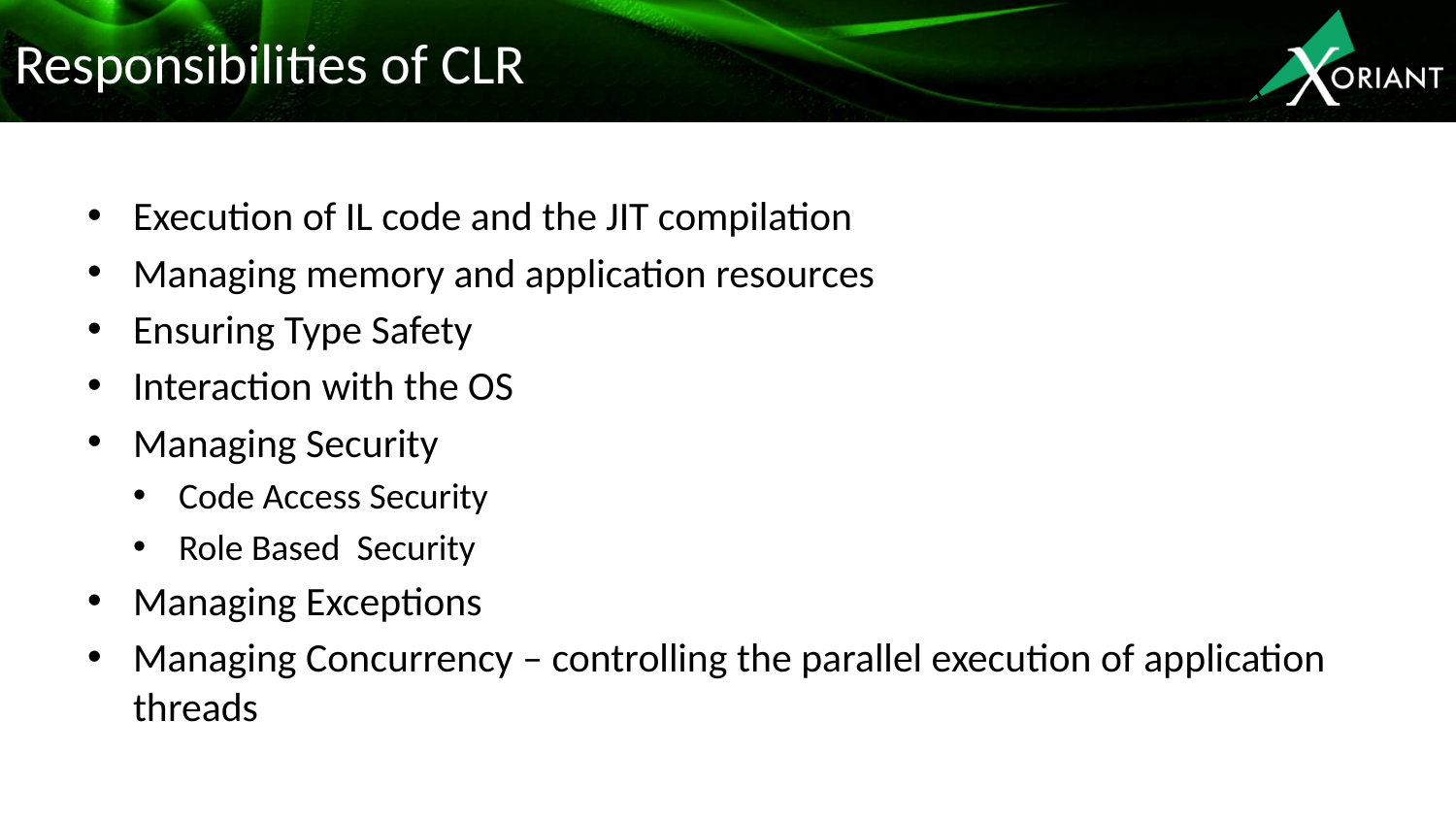

# Responsibilities of CLR
Execution of IL code and the JIT compilation
Managing memory and application resources
Ensuring Type Safety
Interaction with the OS
Managing Security
Code Access Security
Role Based  Security
Managing Exceptions
Managing Concurrency – controlling the parallel execution of application threads